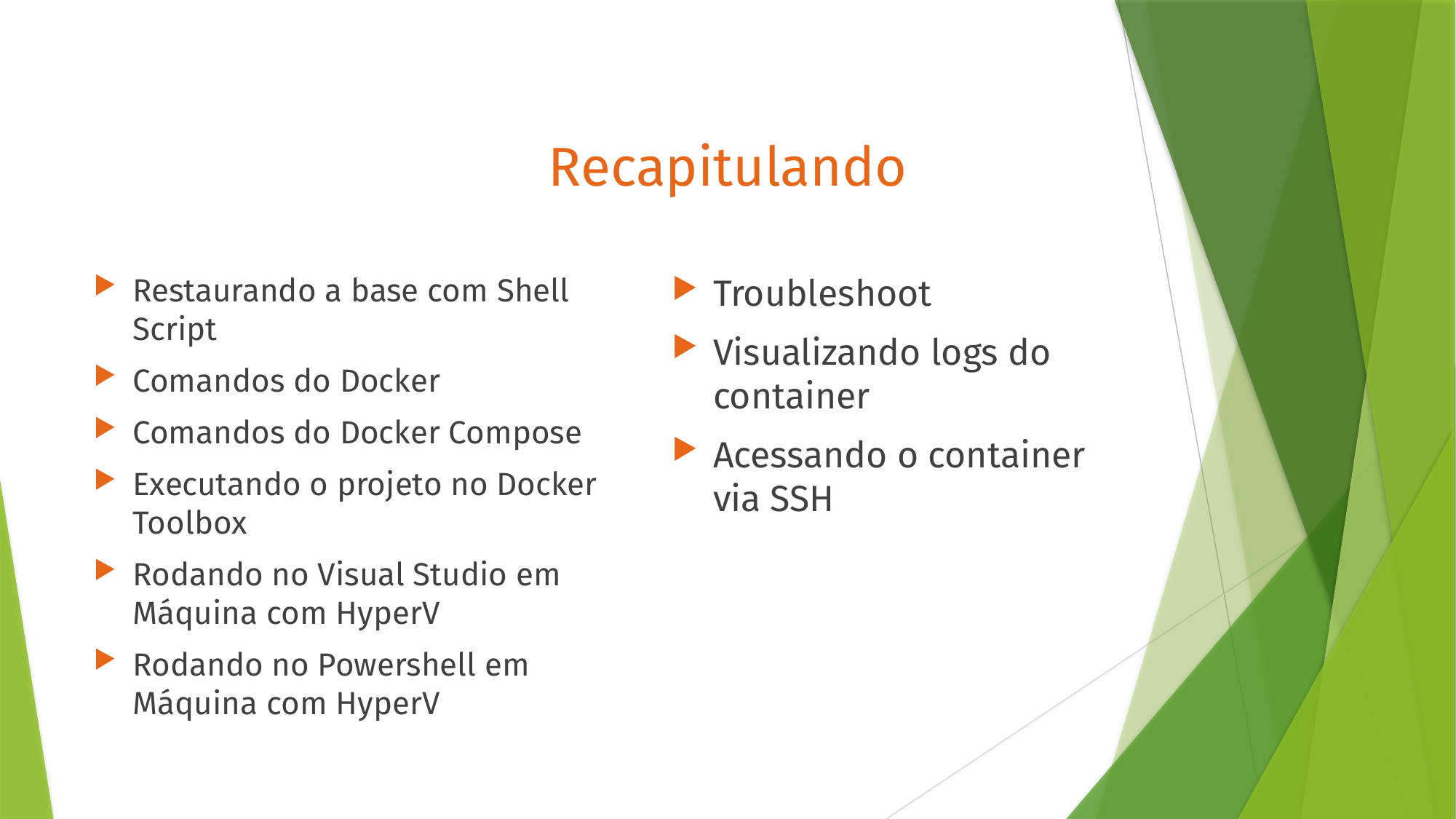

# Recapitulando
Troubleshoot
Visualizando logs do container
Acessando o container via SSH
Restaurando a base com Shell Script
Comandos do Docker
Comandos do Docker Compose
Executando o projeto no Docker Toolbox
Rodando no Visual Studio em Máquina com HyperV
Rodando no Powershell em Máquina com HyperV